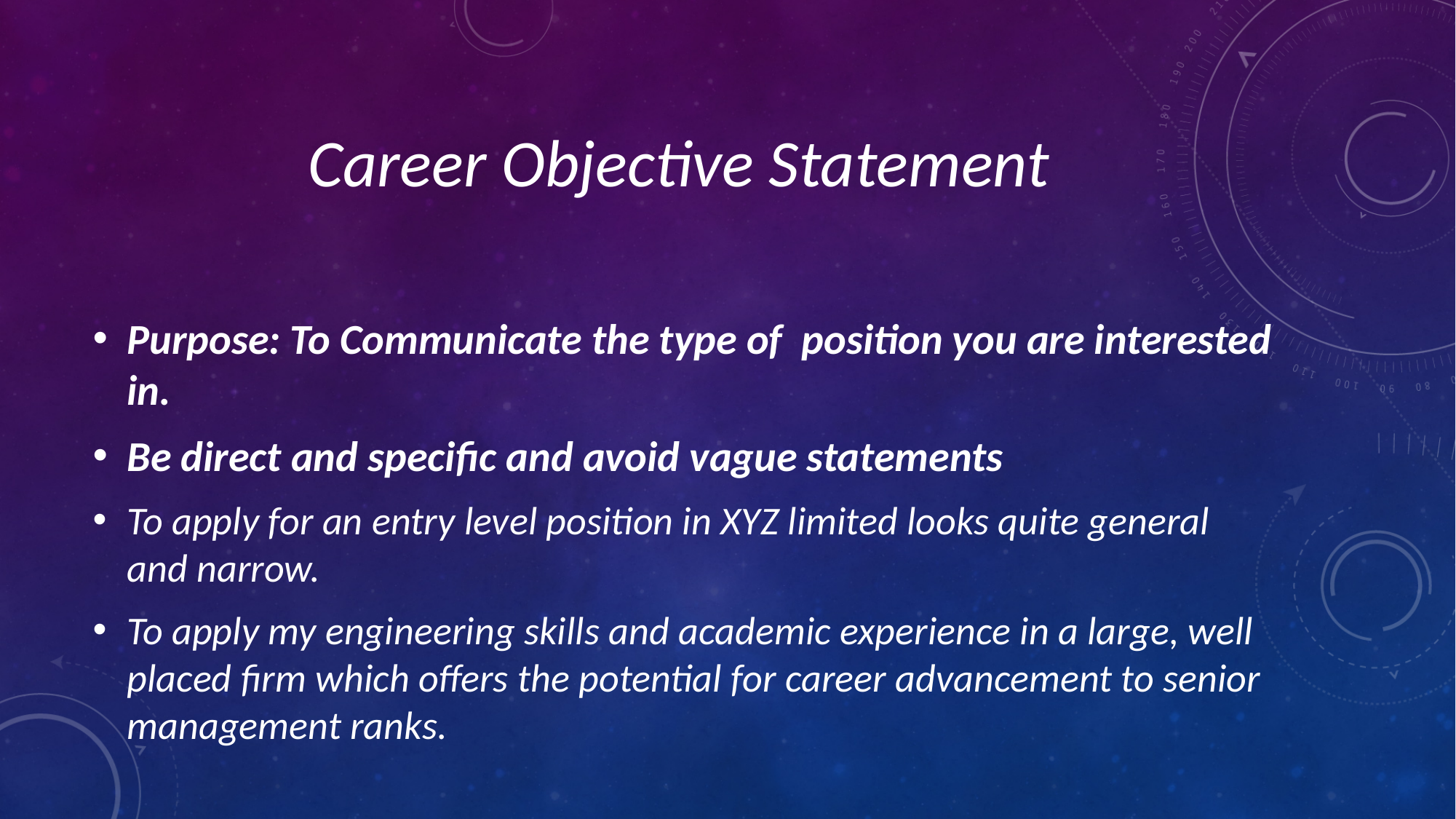

# Career Objective Statement

Purpose: To Communicate the type of  position you are interested in.
Be direct and specific and avoid vague statements
To apply for an entry level position in XYZ limited looks quite general and narrow.
To apply my engineering skills and academic experience in a large, well placed firm which offers the potential for career advancement to senior management ranks.